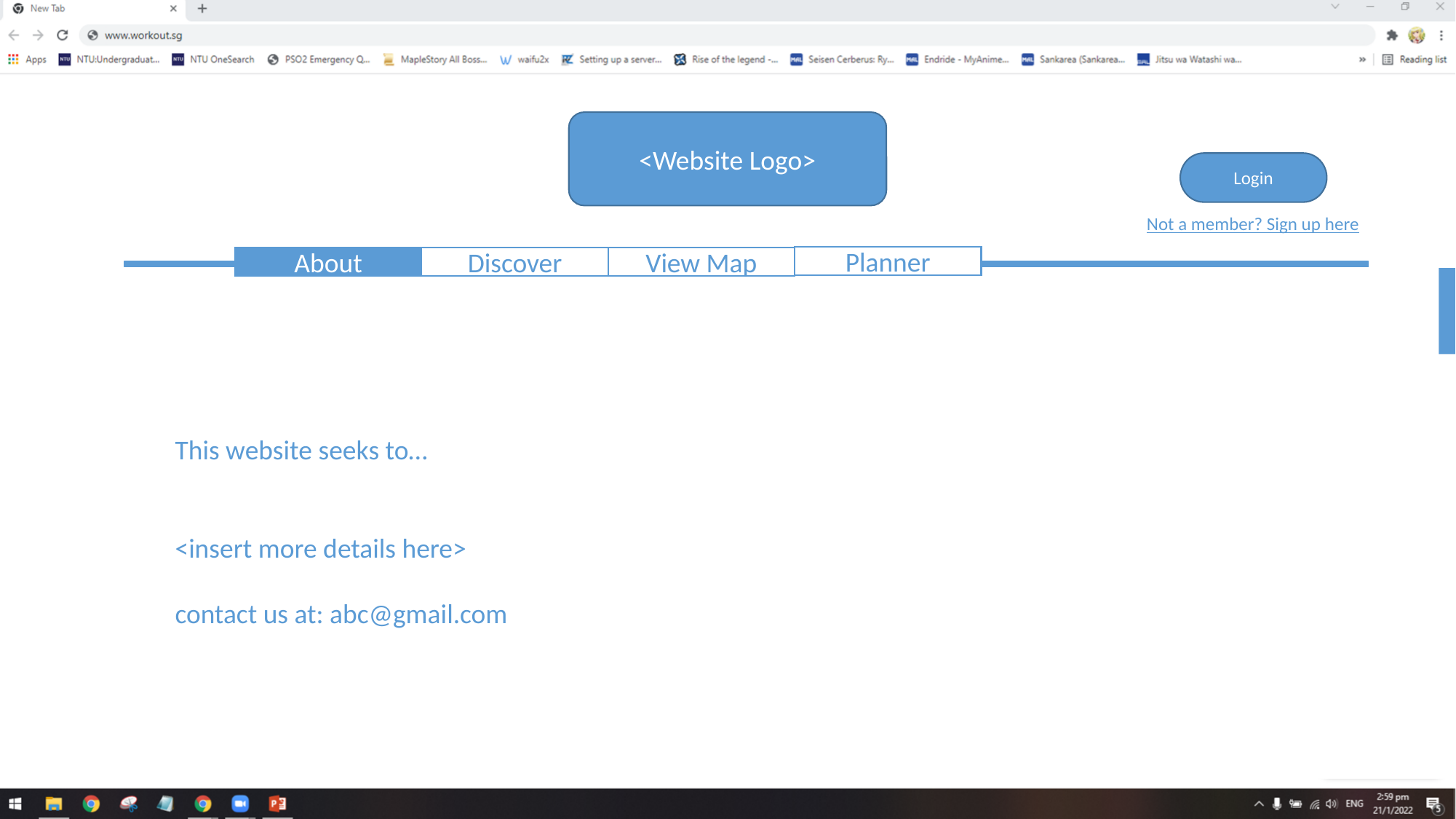

<Website Logo>
Login
Not a member? Sign up here
Planner
View Map
About
Discover

This website seeks to…

<insert more details here>

contact us at: abc@gmail.com